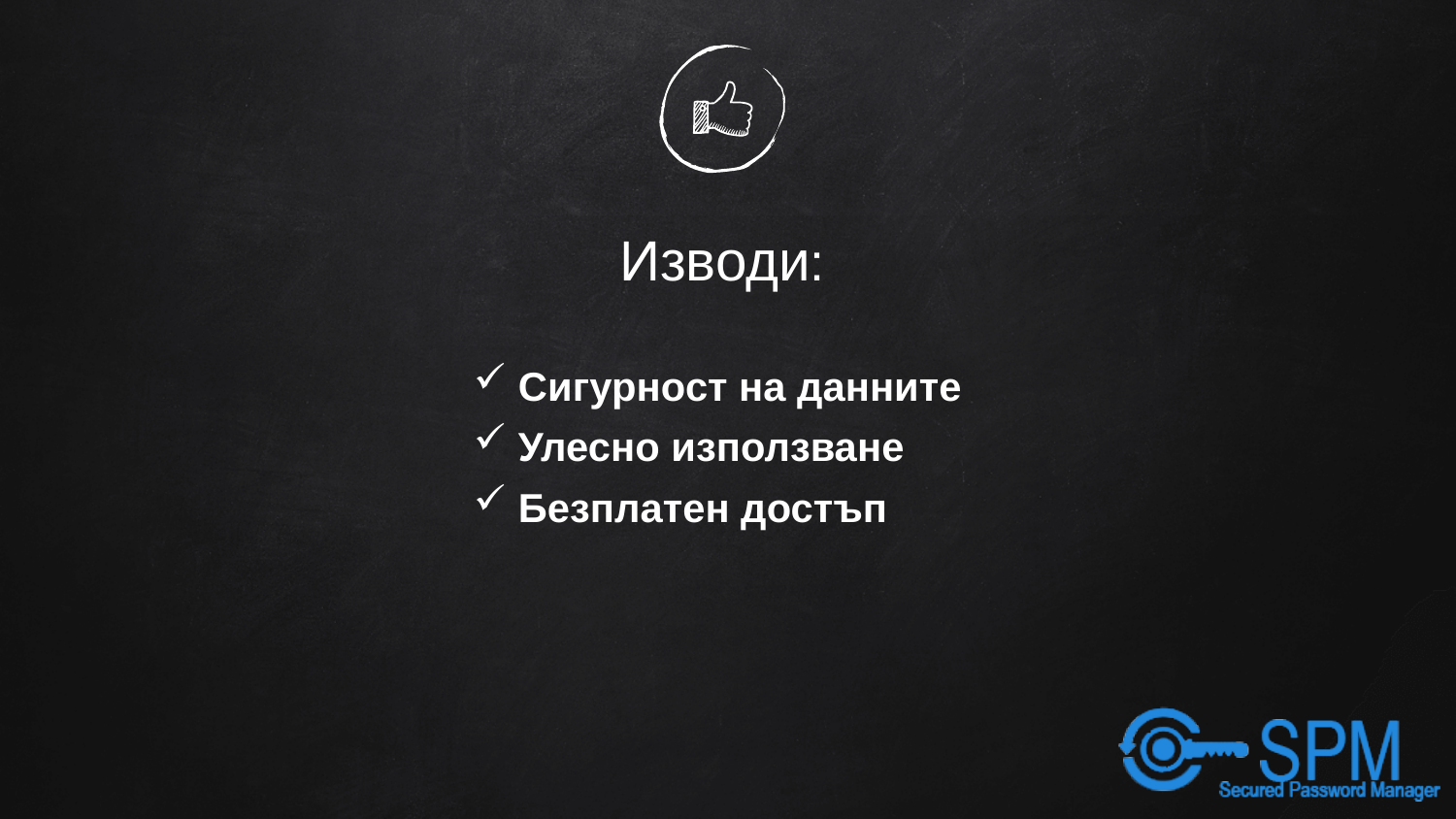

# Изводи:
 Сигурност на данните
 Улесно използване
 Безплатен достъп